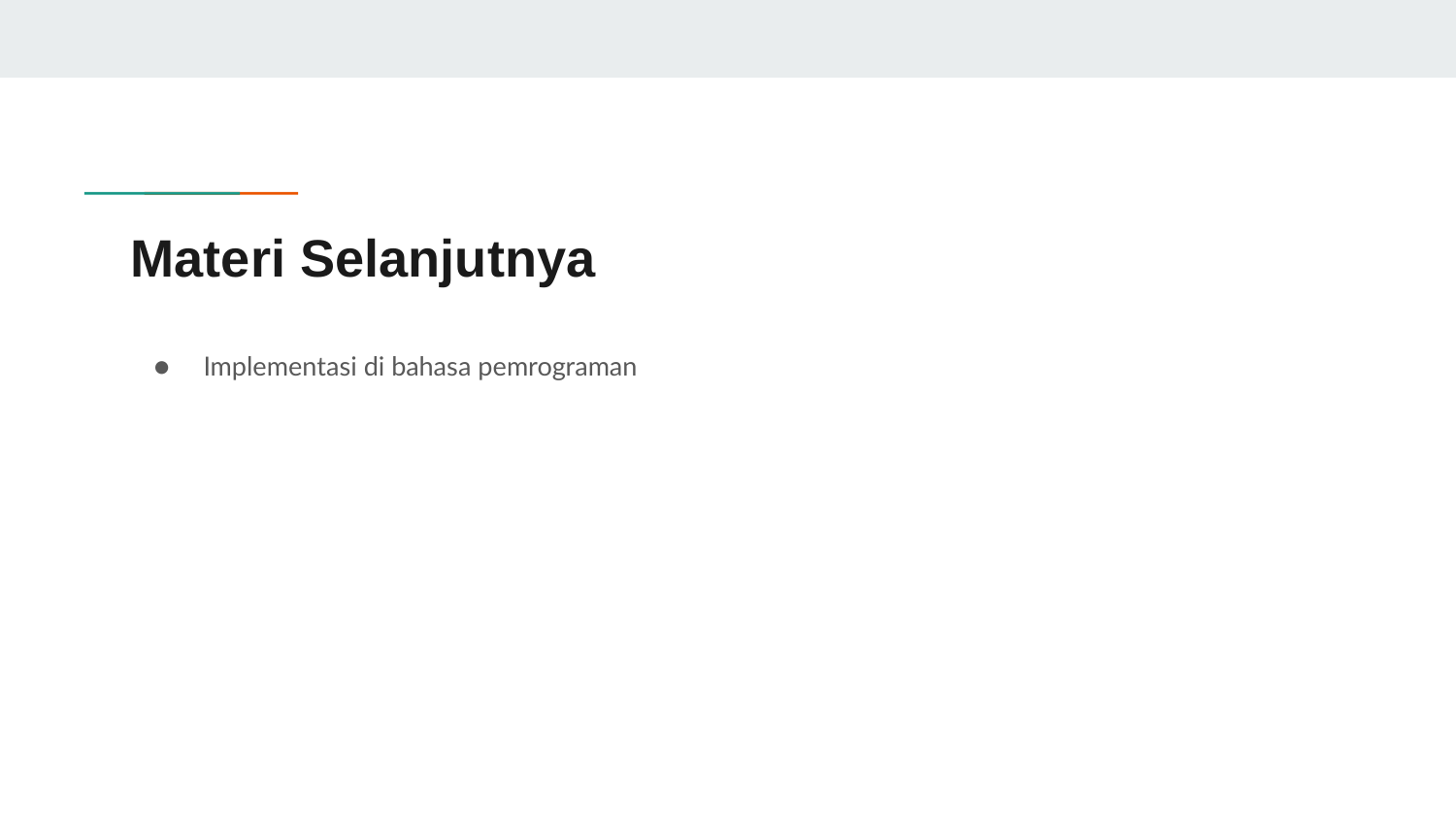

# Materi Selanjutnya
Implementasi di bahasa pemrograman